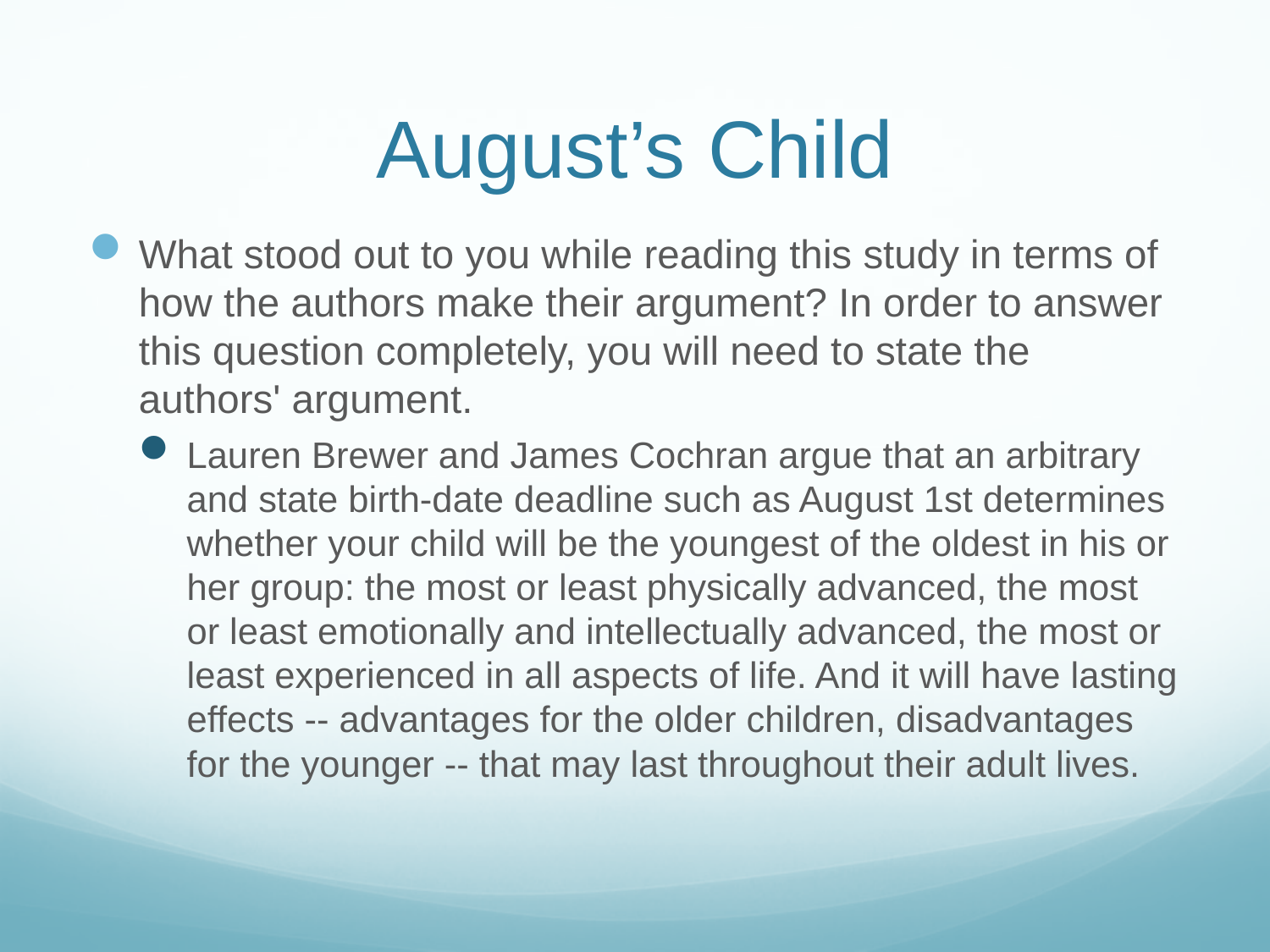

# August’s Child
What stood out to you while reading this study in terms of how the authors make their argument? In order to answer this question completely, you will need to state the authors' argument.
Lauren Brewer and James Cochran argue that an arbitrary and state birth-date deadline such as August 1st determines whether your child will be the youngest of the oldest in his or her group: the most or least physically advanced, the most or least emotionally and intellectually advanced, the most or least experienced in all aspects of life. And it will have lasting effects -- advantages for the older children, disadvantages for the younger -- that may last throughout their adult lives.